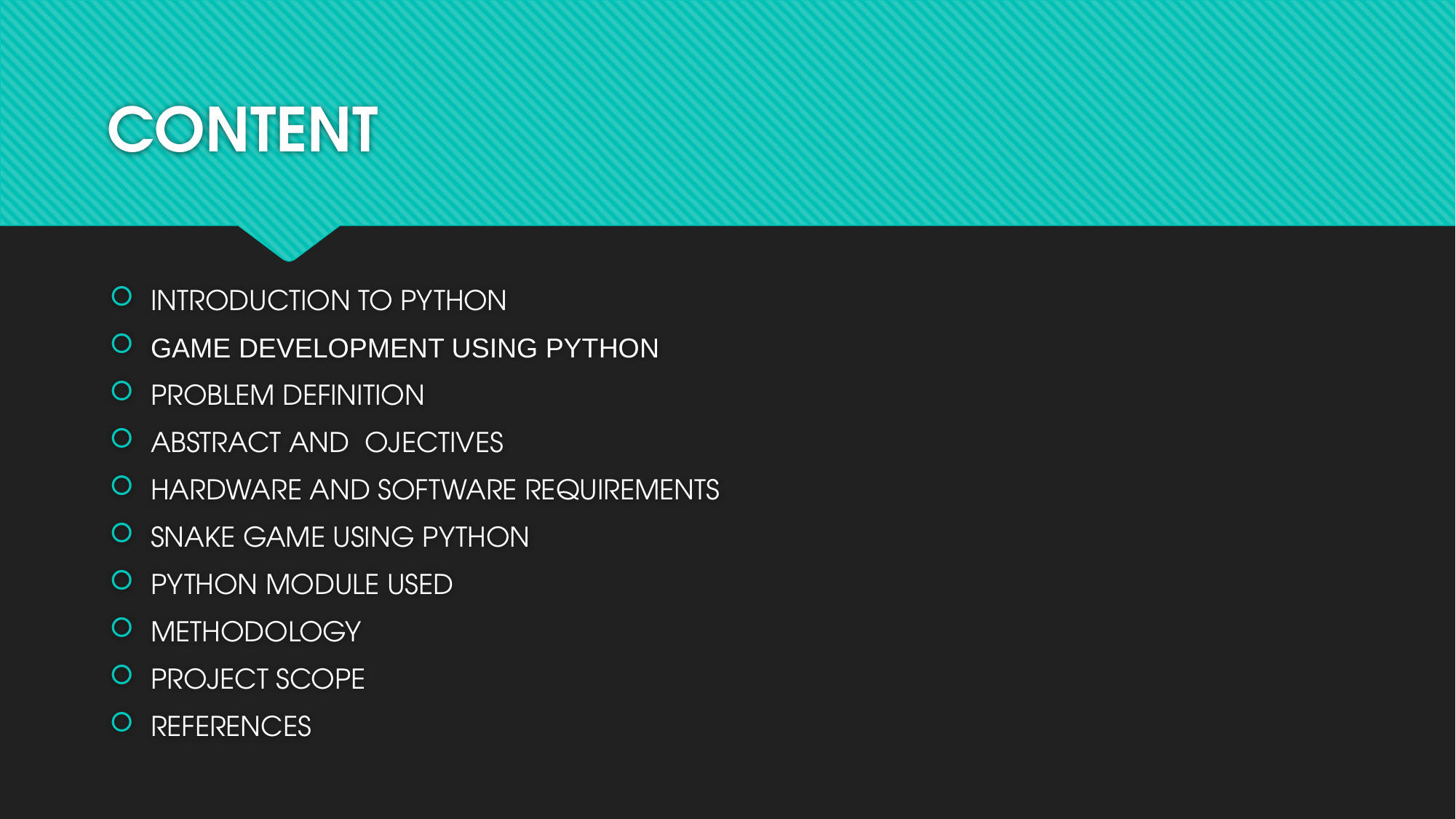

# CONTENT
INTRODUCTION TO PYTHON
GAME DEVELOPMENT USING PYTHON
PROBLEM DEFINITION
ABSTRACT AND  OJECTIVES
HARDWARE AND SOFTWARE REQUIREMENTS
SNAKE GAME USING PYTHON
PYTHON MODULE USED
METHODOLOGY
PROJECT SCOPE
REFERENCES